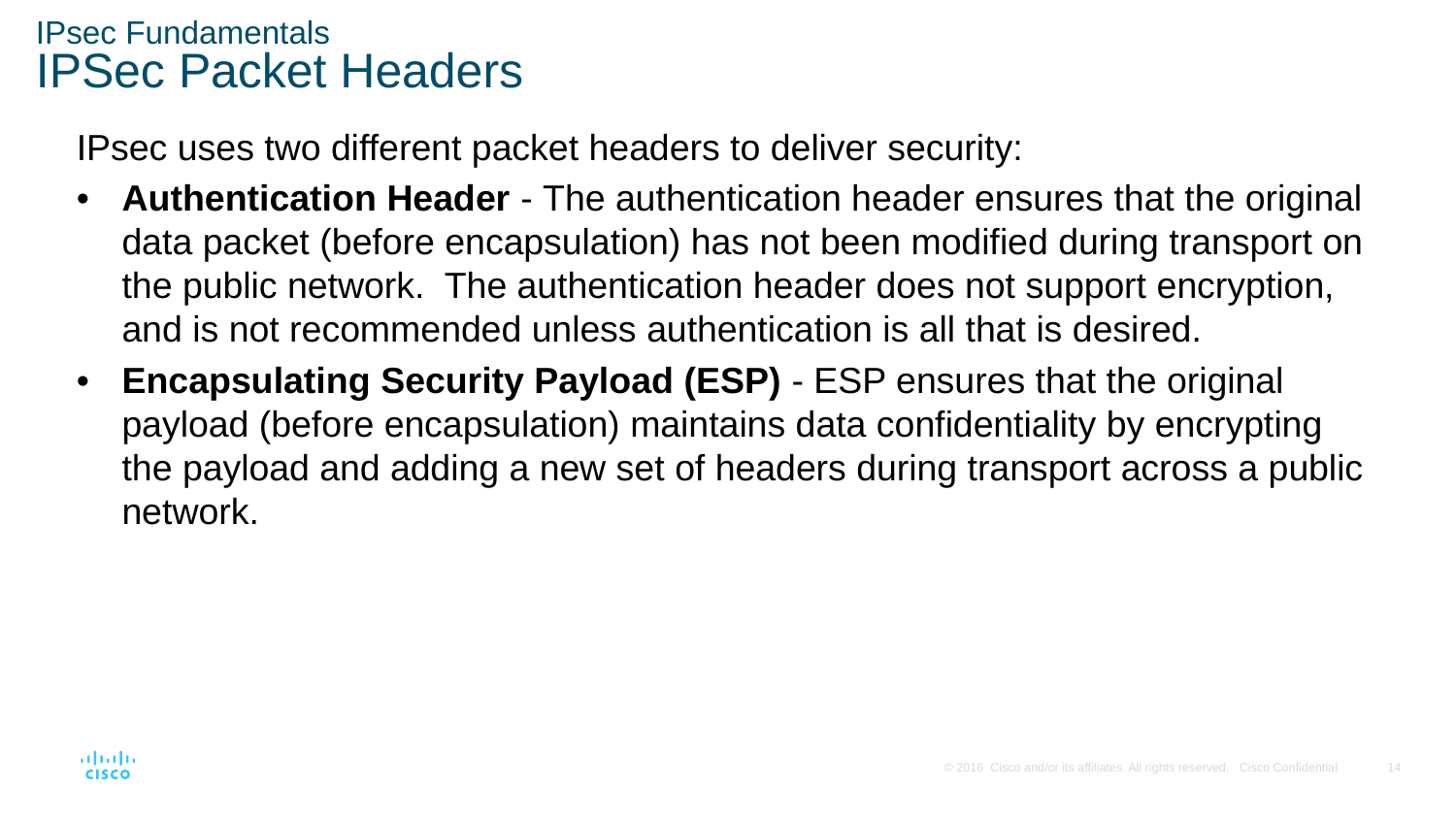

# IPsec Fundamentals IPSec Packet Headers
IPsec uses two different packet headers to deliver security:
•	Authentication Header - The authentication header ensures that the original data packet (before encapsulation) has not been modified during transport on the public network.  The authentication header does not support encryption, and is not recommended unless authentication is all that is desired.
•	Encapsulating Security Payload (ESP) - ESP ensures that the original payload (before encapsulation) maintains data confidentiality by encrypting the payload and adding a new set of headers during transport across a public network.